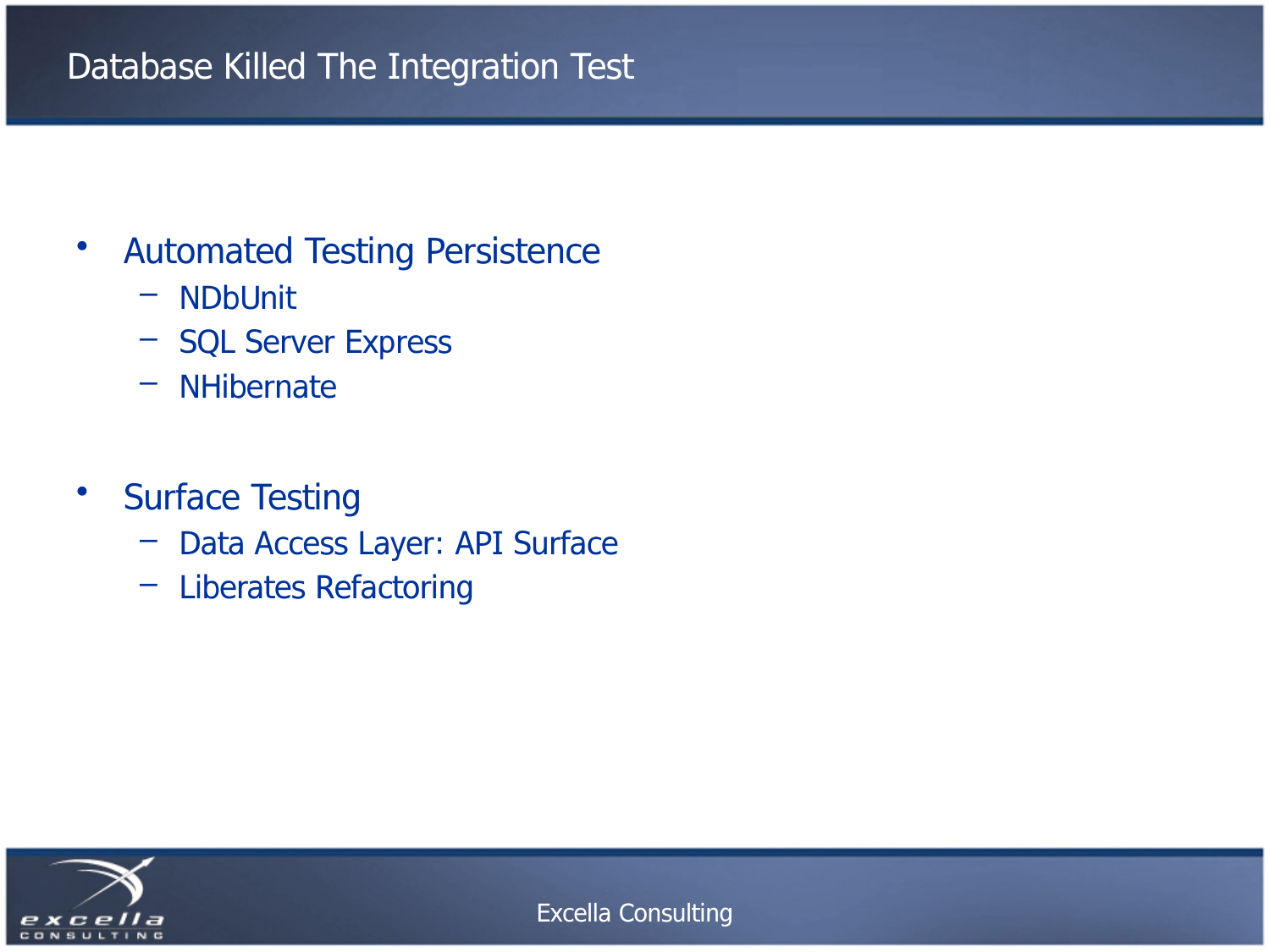

# Database Killed The Integration Test
Automated Testing Persistence
NDbUnit
SQL Server Express
NHibernate

Surface Testing
Data Access Layer: API Surface
Liberates Refactoring